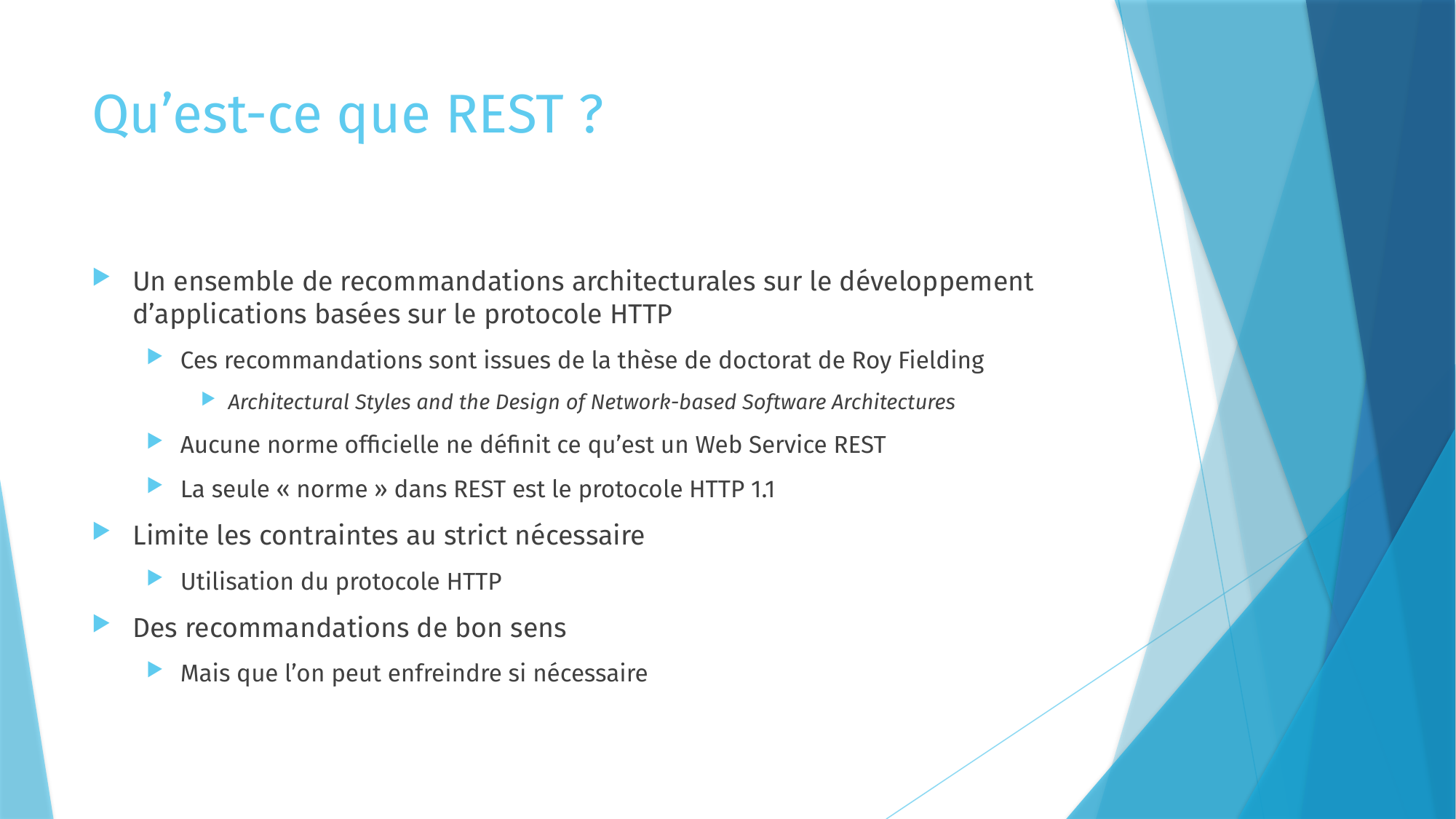

# Qu’est-ce que REST ?
Un ensemble de recommandations architecturales sur le développement d’applications basées sur le protocole HTTP
Ces recommandations sont issues de la thèse de doctorat de Roy Fielding
Architectural Styles and the Design of Network-based Software Architectures
Aucune norme officielle ne définit ce qu’est un Web Service REST
La seule « norme » dans REST est le protocole HTTP 1.1
Limite les contraintes au strict nécessaire
Utilisation du protocole HTTP
Des recommandations de bon sens
Mais que l’on peut enfreindre si nécessaire